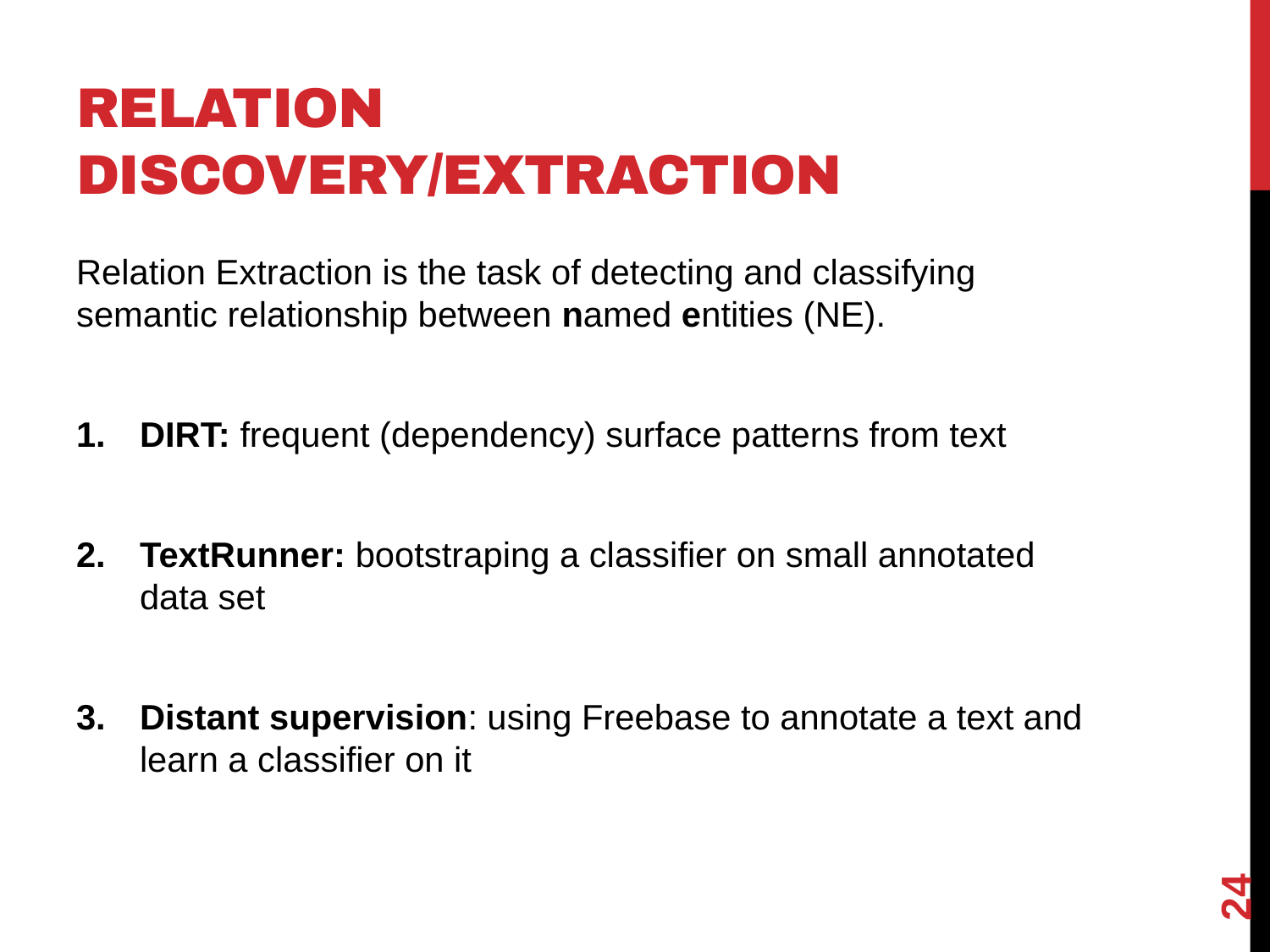

# Relation discovery/extraction
Relation Extraction is the task of detecting and classifying semantic relationship between named entities (NE).

DIRT: frequent (dependency) surface patterns from text

TextRunner: bootstraping a classifier on small annotated data set

Distant supervision: using Freebase to annotate a text and learn a classifier on it
24